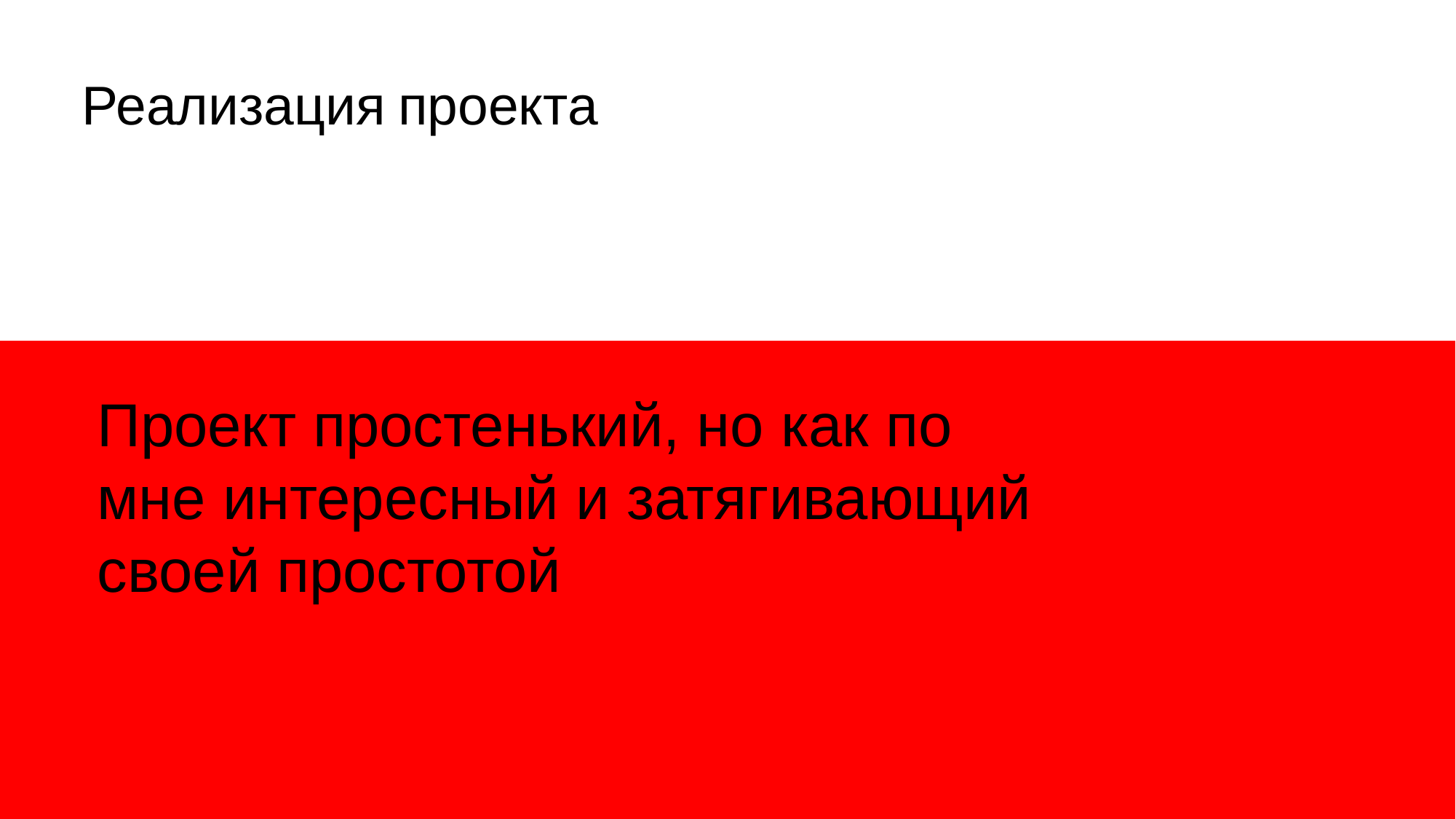

Реализация проекта

Проект простенький, но как по мне интересный и затягивающий своей простотой